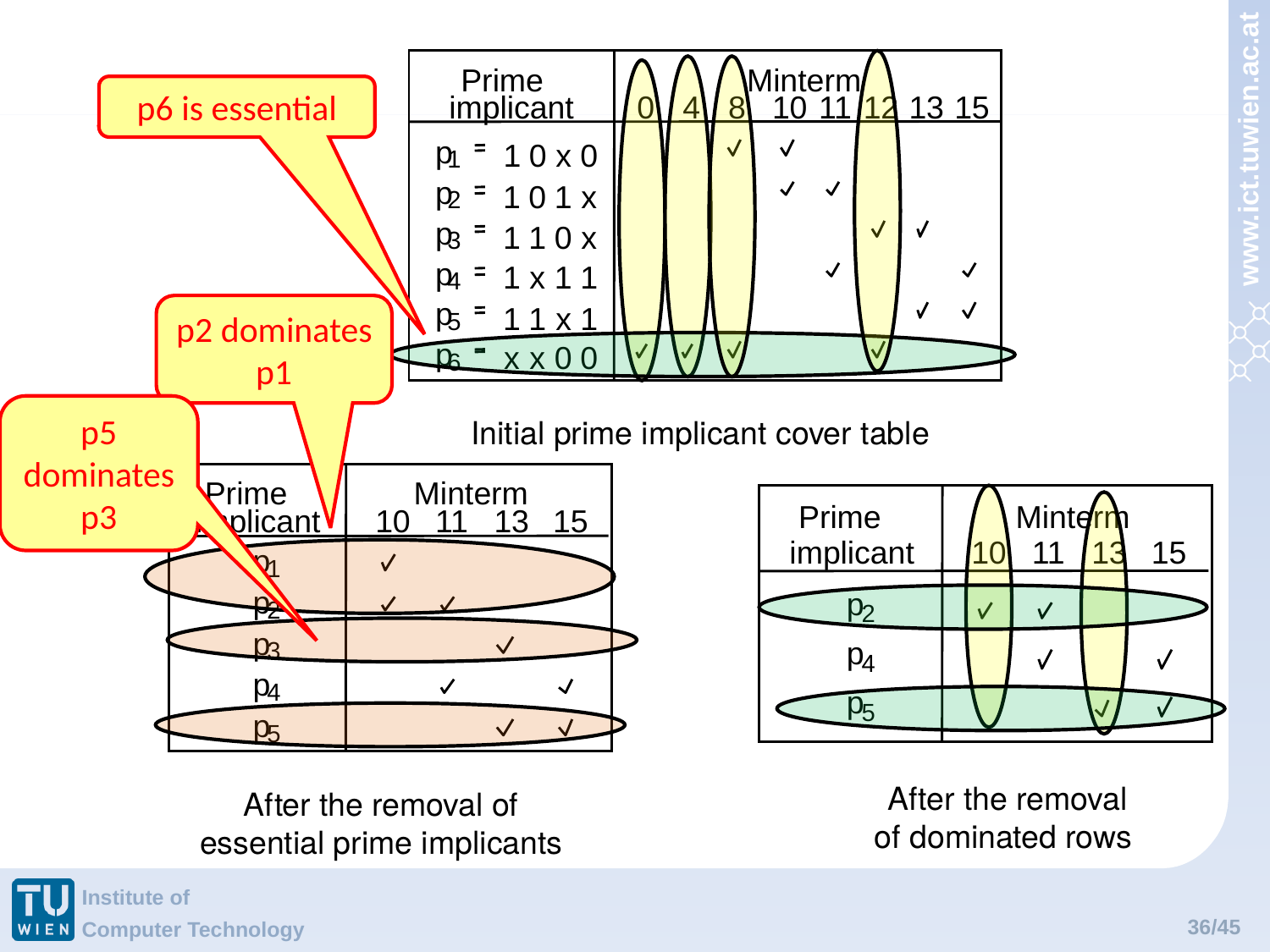

Prime
Minterm
implicant
0
4
8
10
11
12
13
15

p
1
0
x
0

1

p
1
0
1
x

2

p
1
1
0
x

3

p
1
x
1
1

4

p
1
1
x
1

5

p
x
x
0
0

6

Initial prime implicant cover table

p6 is essential
p2 dominates p1

p5 dominates p3

Prime
Minterm
implicant
10
11
13
15

p
1

p
2

p
3

p
4

p
5

After the removal of
essential prime implicants

Prime
Minterm
implicant
10
11
13
15

p
2

p
4

p
5

After the removal
of dominated rows